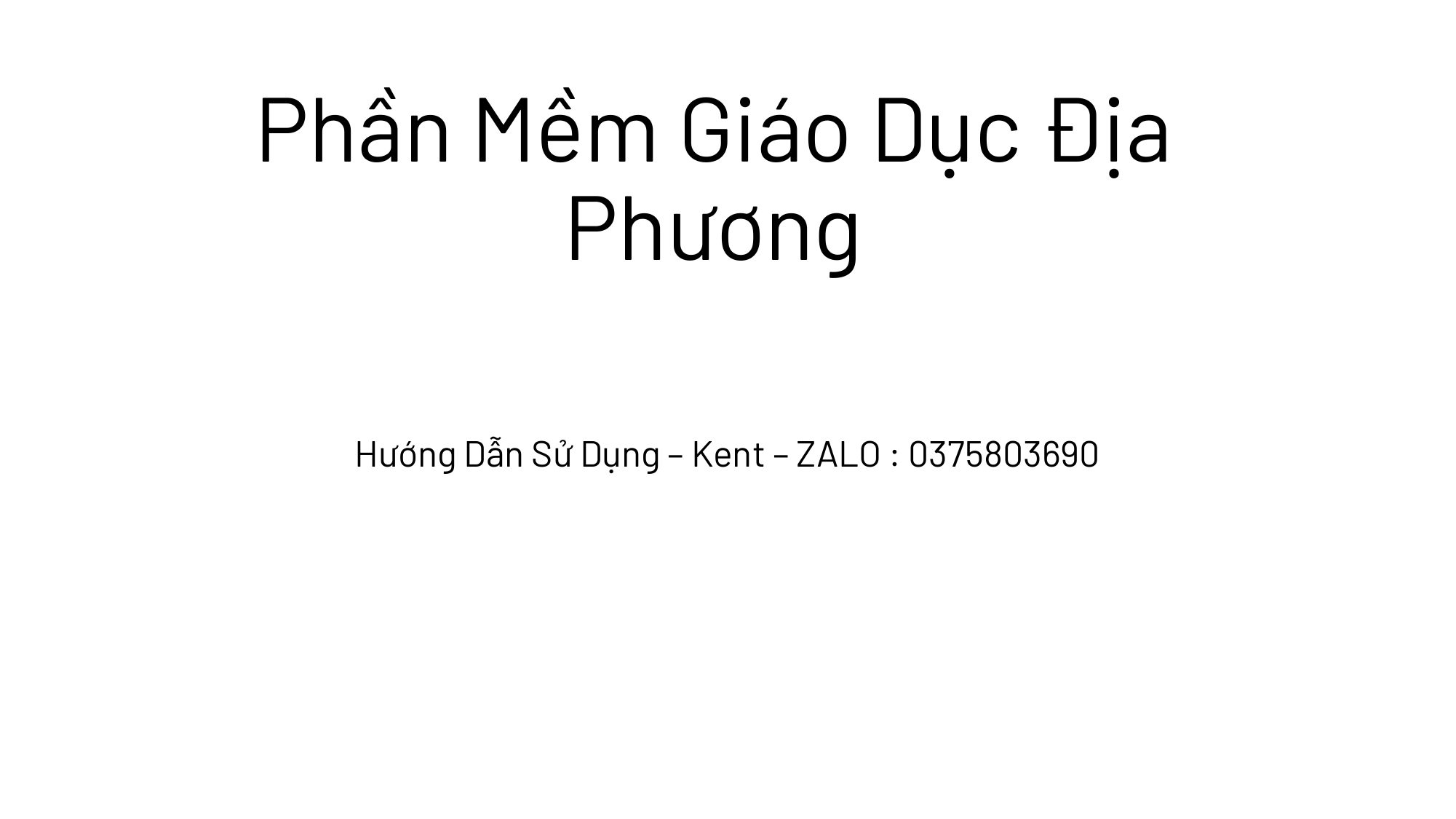

# Phần Mềm Giáo Dục Địa Phương
Hướng Dẫn Sử Dụng – Kent – ZALO : 0375803690